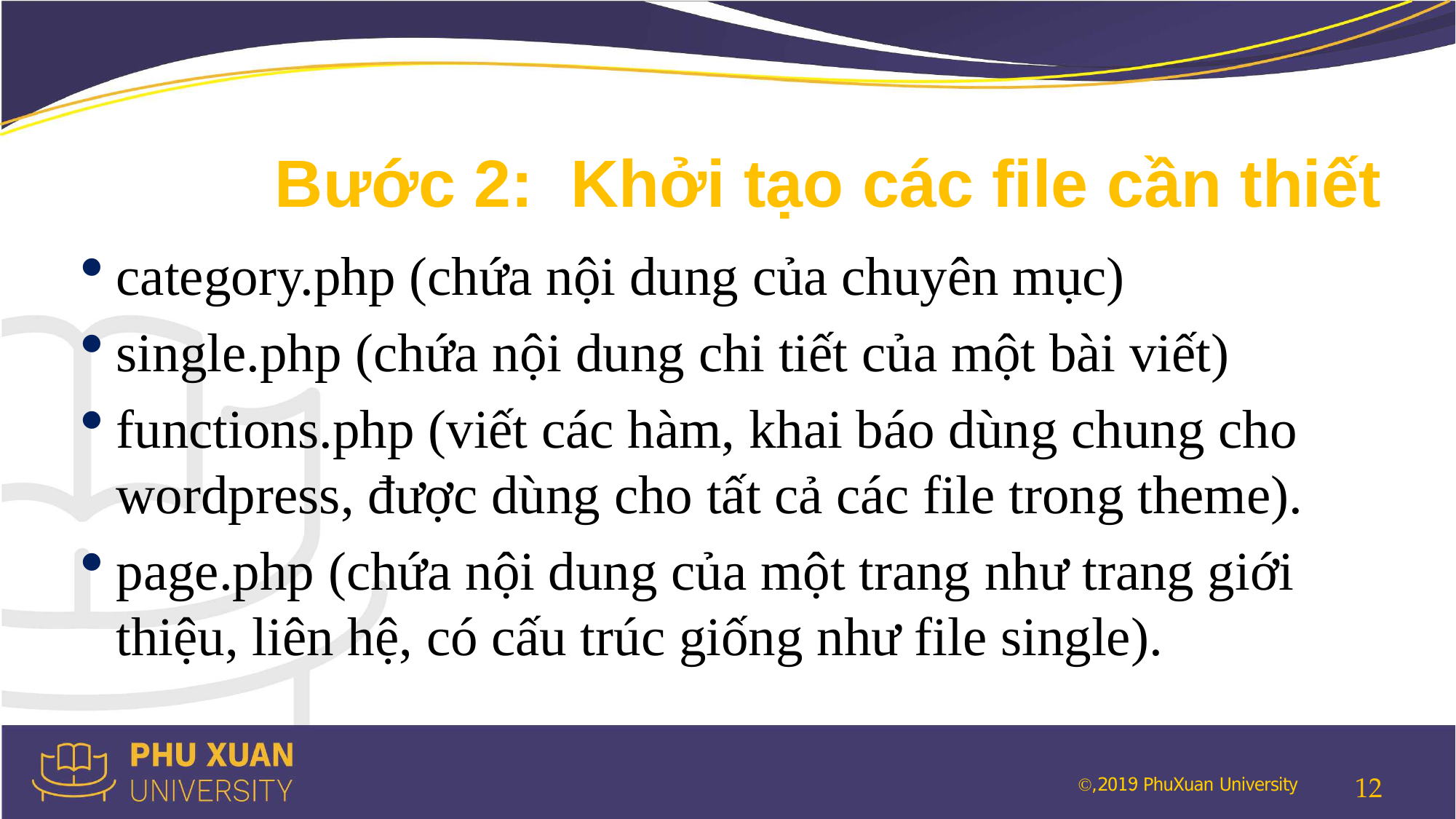

# Bước 2:  Khởi tạo các file cần thiết
category.php (chứa nội dung của chuyên mục)
single.php (chứa nội dung chi tiết của một bài viết)
functions.php (viết các hàm, khai báo dùng chung cho wordpress, được dùng cho tất cả các file trong theme).
page.php (chứa nội dung của một trang như trang giới thiệu, liên hệ, có cấu trúc giống như file single).
12